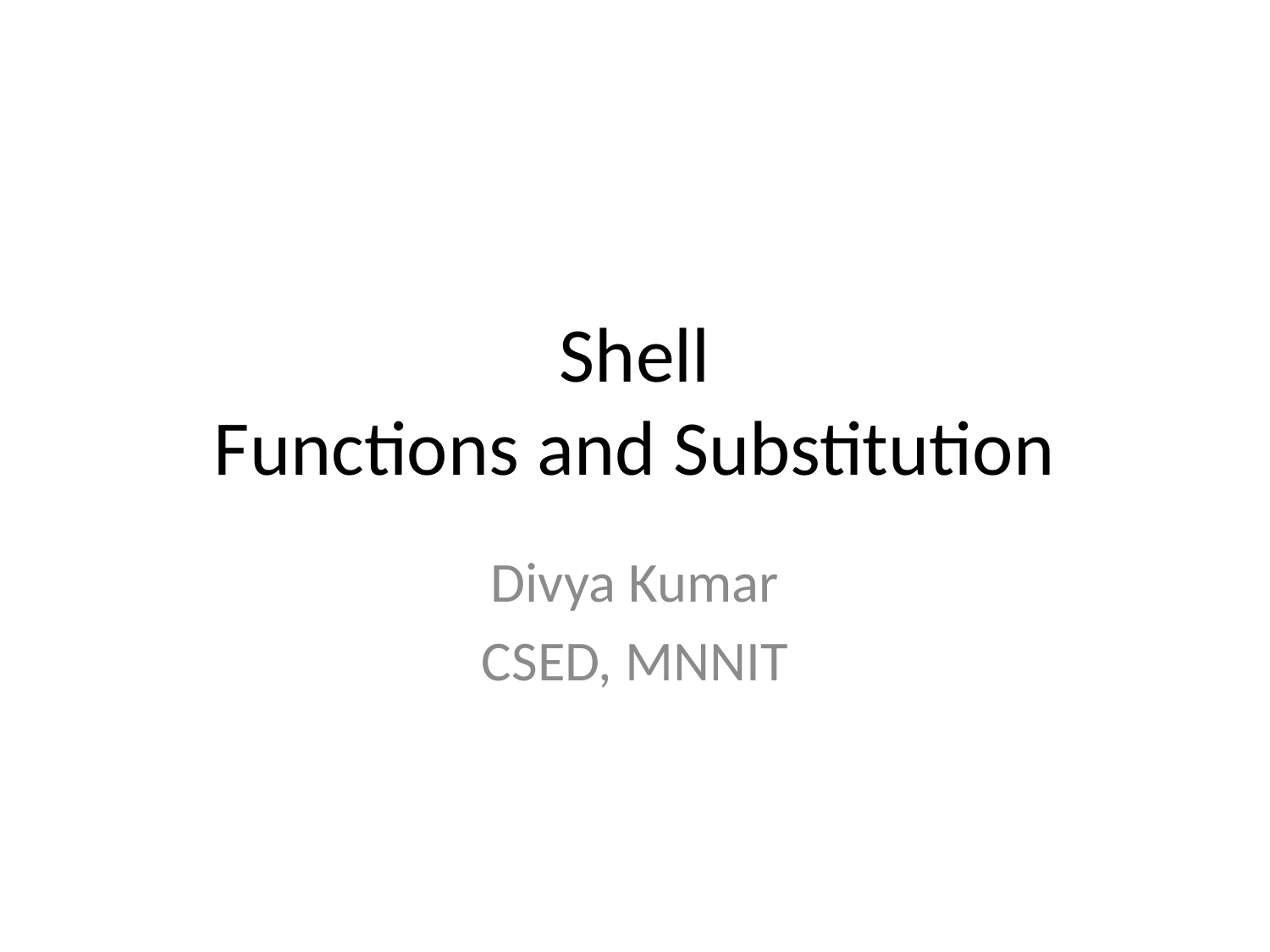

# Shell Functions and Substitution
Divya Kumar
CSED, MNNIT